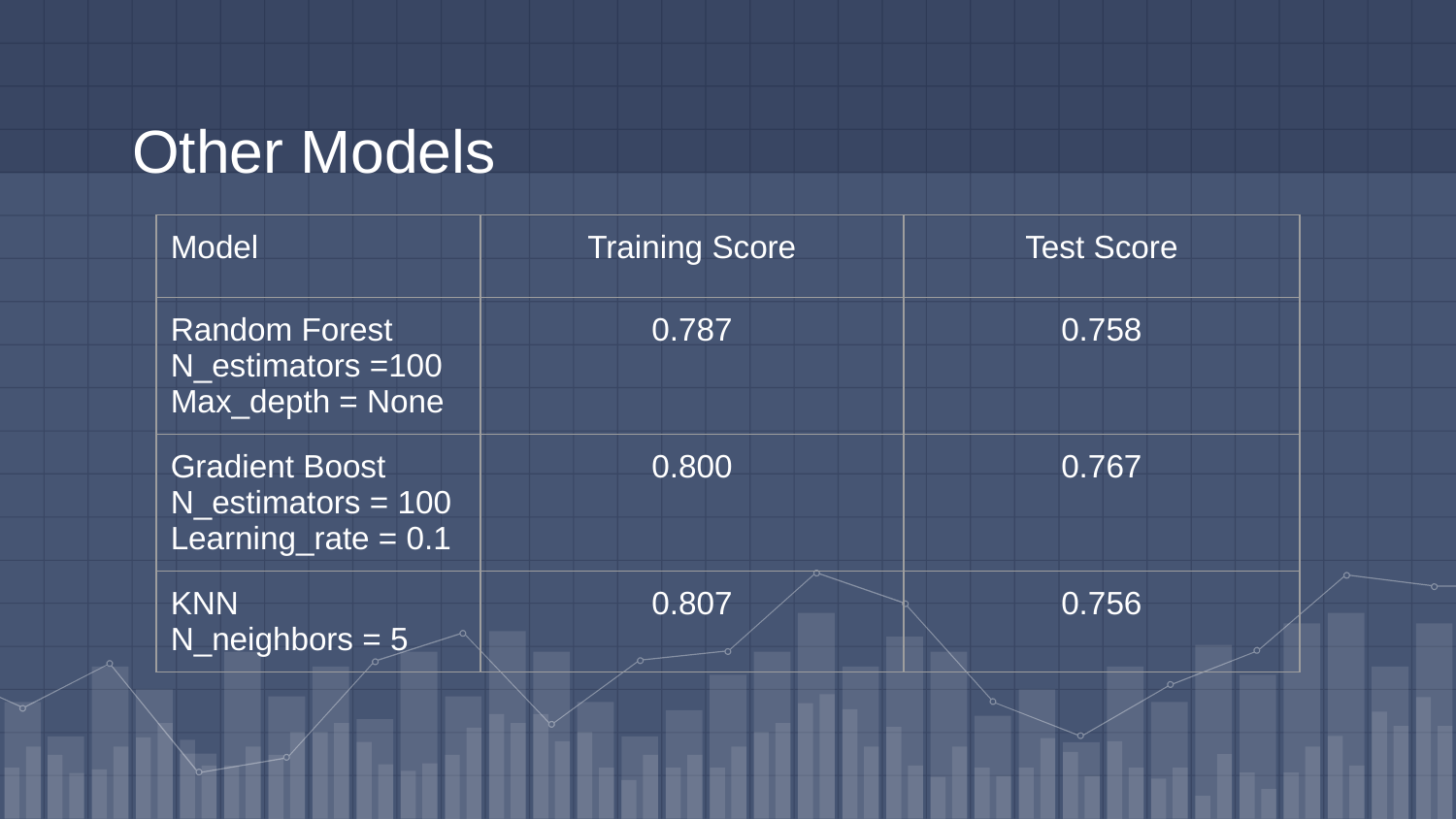

# Other Models
| Model | Training Score | Test Score |
| --- | --- | --- |
| Random Forest N\_estimators =100 Max\_depth = None | 0.787 | 0.758 |
| Gradient Boost N\_estimators = 100 Learning\_rate = 0.1 | 0.800 | 0.767 |
| KNN N\_neighbors = 5 | 0.807 | 0.756 |